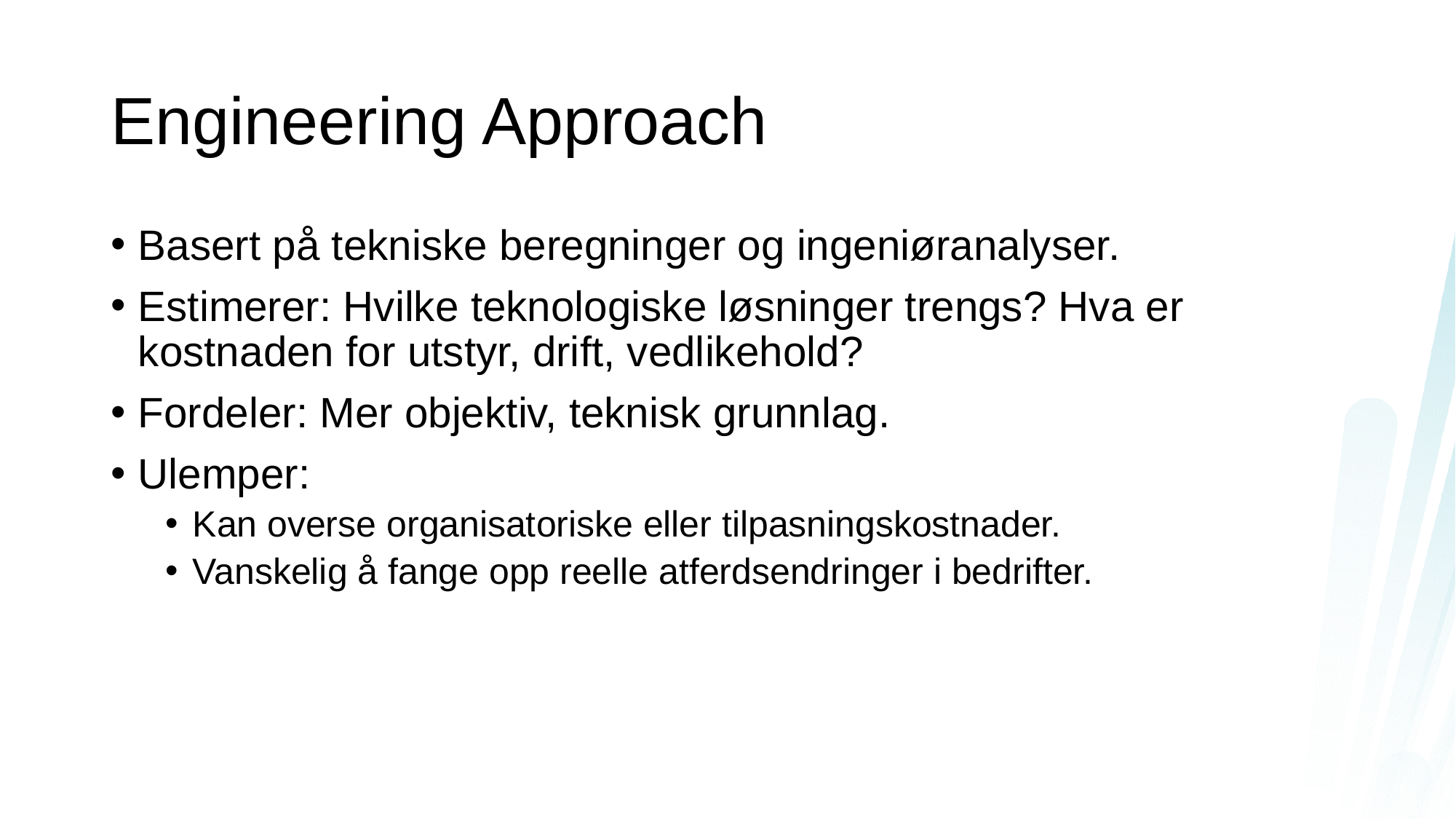

# Engineering Approach
Basert på tekniske beregninger og ingeniøranalyser.
Estimerer: Hvilke teknologiske løsninger trengs? Hva er kostnaden for utstyr, drift, vedlikehold?
Fordeler: Mer objektiv, teknisk grunnlag.
Ulemper:
Kan overse organisatoriske eller tilpasningskostnader.
Vanskelig å fange opp reelle atferdsendringer i bedrifter.